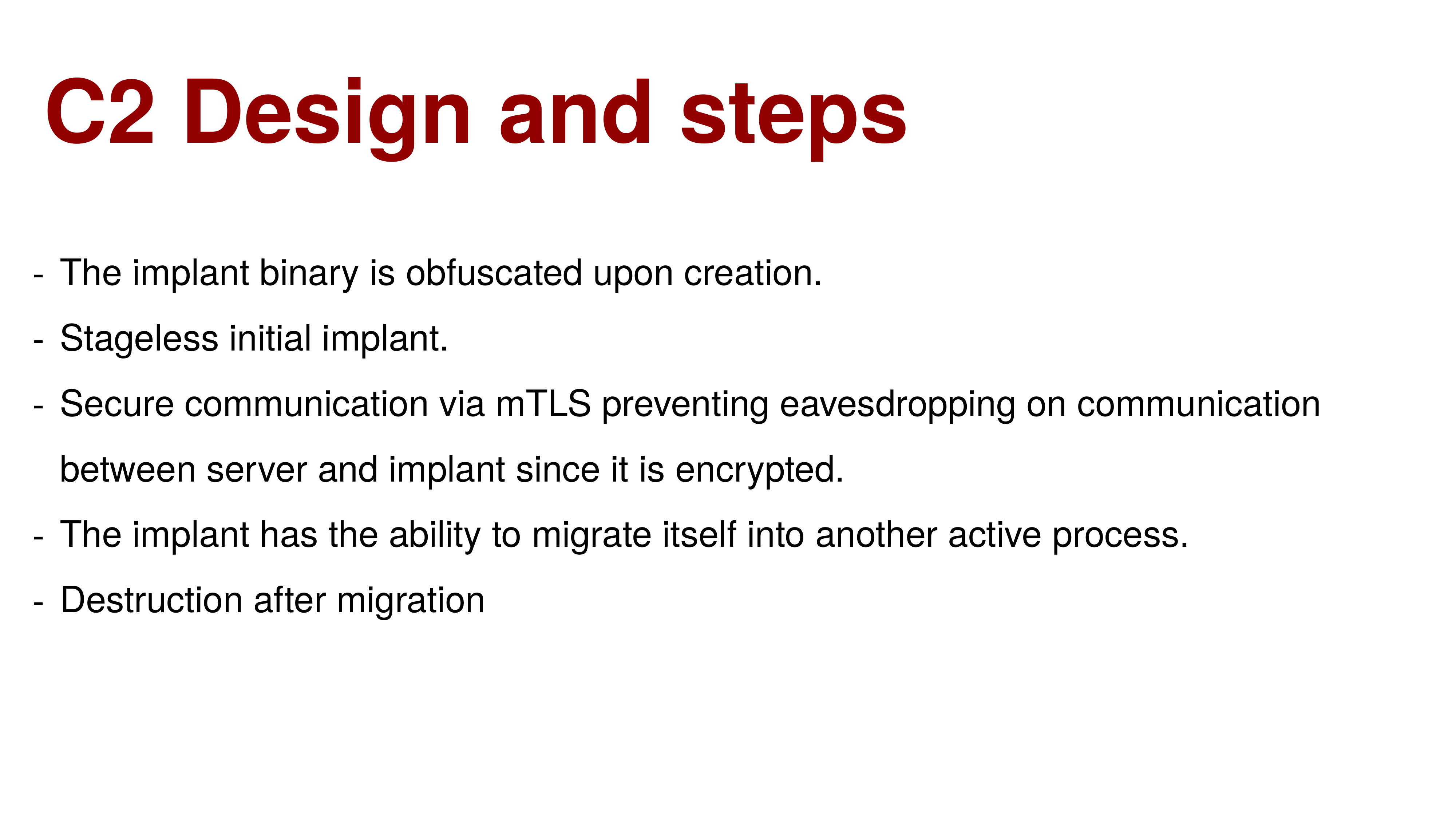

C2 Design and steps
The implant binary is obfuscated upon creation.
Stageless initial implant.
Secure communication via mTLS preventing eavesdropping on communication between server and implant since it is encrypted.
The implant has the ability to migrate itself into another active process.
Destruction after migration